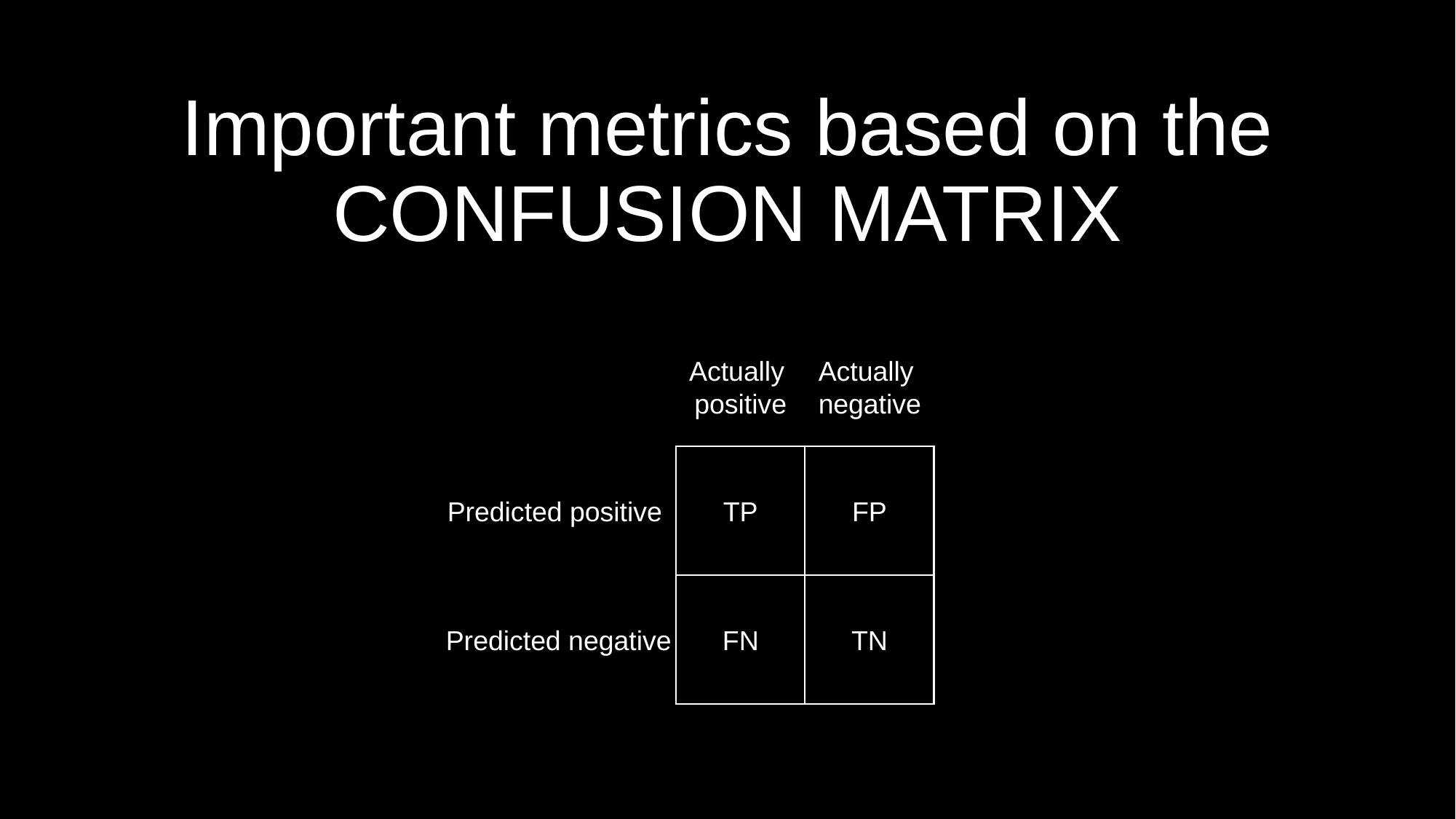

Important metrics based on the
CONFUSION MATRIX
Actually
positive
Actually
negative
TP
FP
Predicted positive
FN
TN
Predicted negative